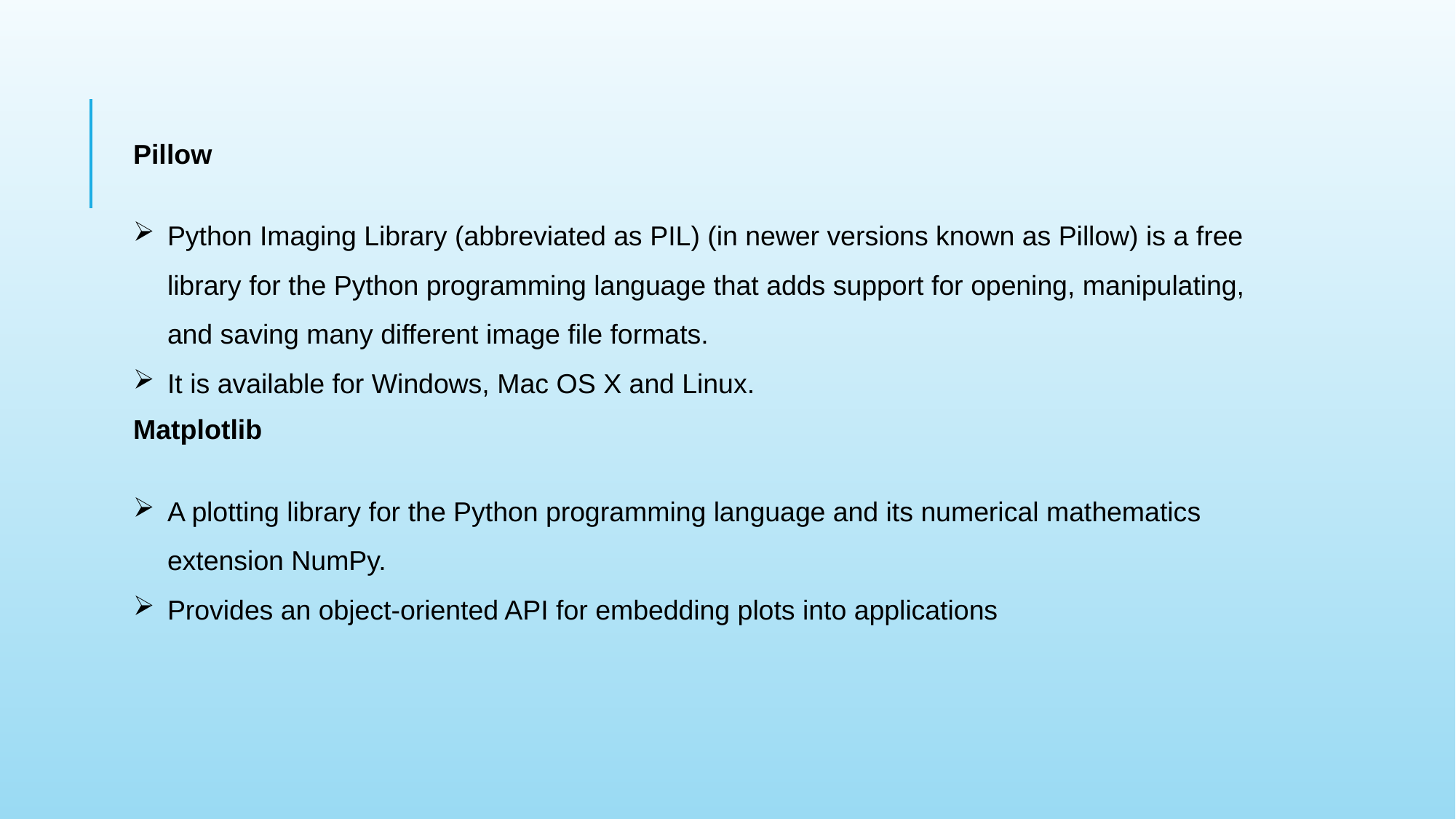

Pillow

Python Imaging Library (abbreviated as PIL) (in newer versions known as Pillow) is a free library for the Python programming language that adds support for opening, manipulating, and saving many different image file formats.
It is available for Windows, Mac OS X and Linux.
Matplotlib

A plotting library for the Python programming language and its numerical mathematics extension NumPy.
Provides an object-oriented API for embedding plots into applications